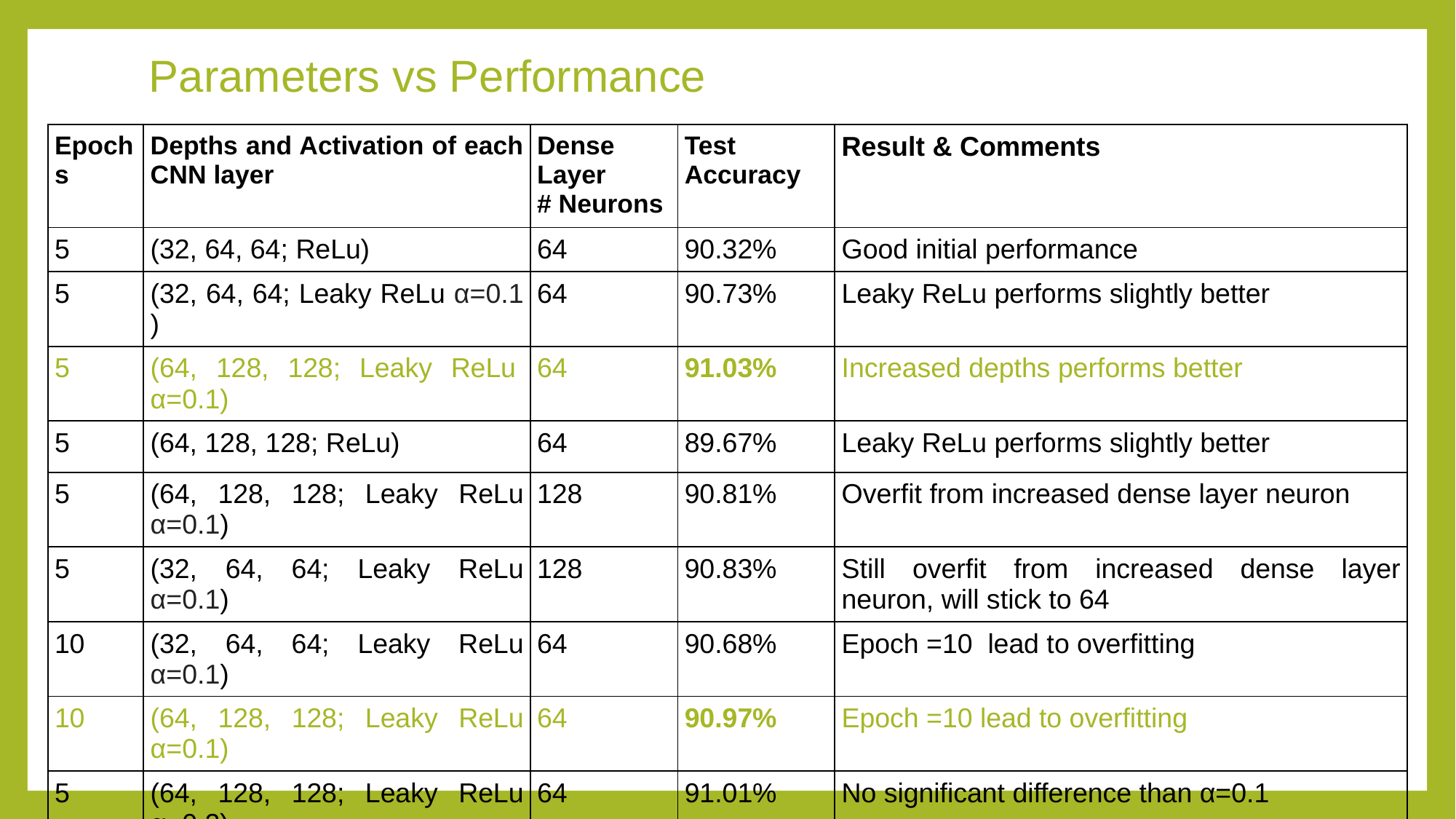

# Parameters vs Performance
| Epochs | Depths and Activation of each CNN layer | Dense Layer # Neurons | Test Accuracy | Result & Comments |
| --- | --- | --- | --- | --- |
| 5 | (32, 64, 64; ReLu) | 64 | 90.32% | Good initial performance |
| 5 | (32, 64, 64; Leaky ReLu α=0.1 ) | 64 | 90.73% | Leaky ReLu performs slightly better |
| 5 | (64, 128, 128; Leaky ReLu  α=0.1) | 64 | 91.03% | Increased depths performs better |
| 5 | (64, 128, 128; ReLu) | 64 | 89.67% | Leaky ReLu performs slightly better |
| 5 | (64, 128, 128; Leaky ReLu α=0.1) | 128 | 90.81% | Overfit from increased dense layer neuron |
| 5 | (32, 64, 64; Leaky ReLu α=0.1) | 128 | 90.83% | Still overfit from increased dense layer neuron, will stick to 64 |
| 10 | (32, 64, 64; Leaky ReLu α=0.1) | 64 | 90.68% | Epoch =10  lead to overfitting |
| 10 | (64, 128, 128; Leaky ReLu α=0.1) | 64 | 90.97% | Epoch =10 lead to overfitting |
| 5 | (64, 128, 128; Leaky ReLu α=0.2) | 64 | 91.01% | No significant difference than α=0.1 |
| 5 | (32, 64, 64, 64; Leaky ReLu α=0.1) | 64 | 90.07% | 4 layers led to overfitting, so will stick with 3 layers |